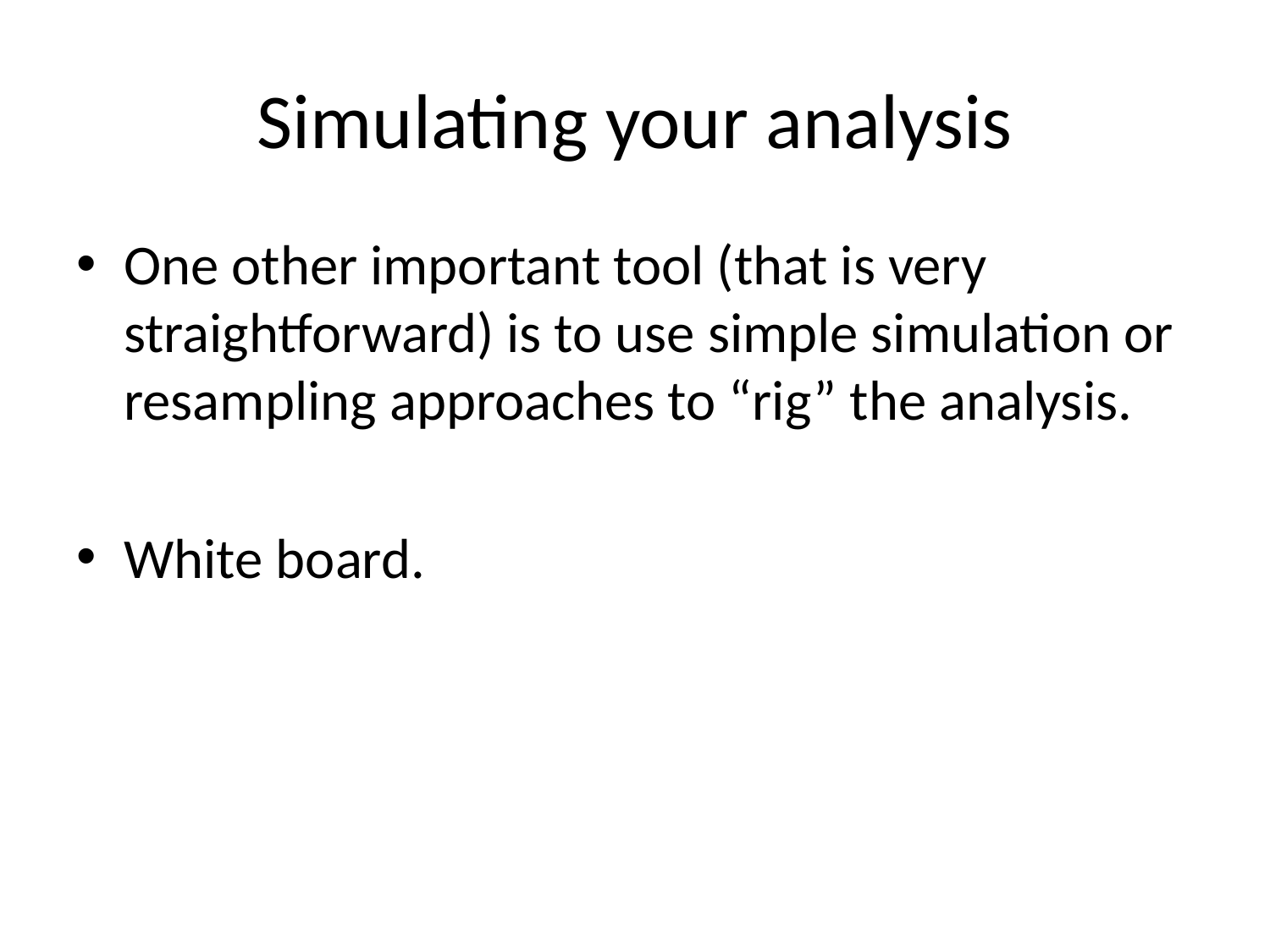

# Simulating your analysis
One other important tool (that is very straightforward) is to use simple simulation or resampling approaches to “rig” the analysis.

White board.